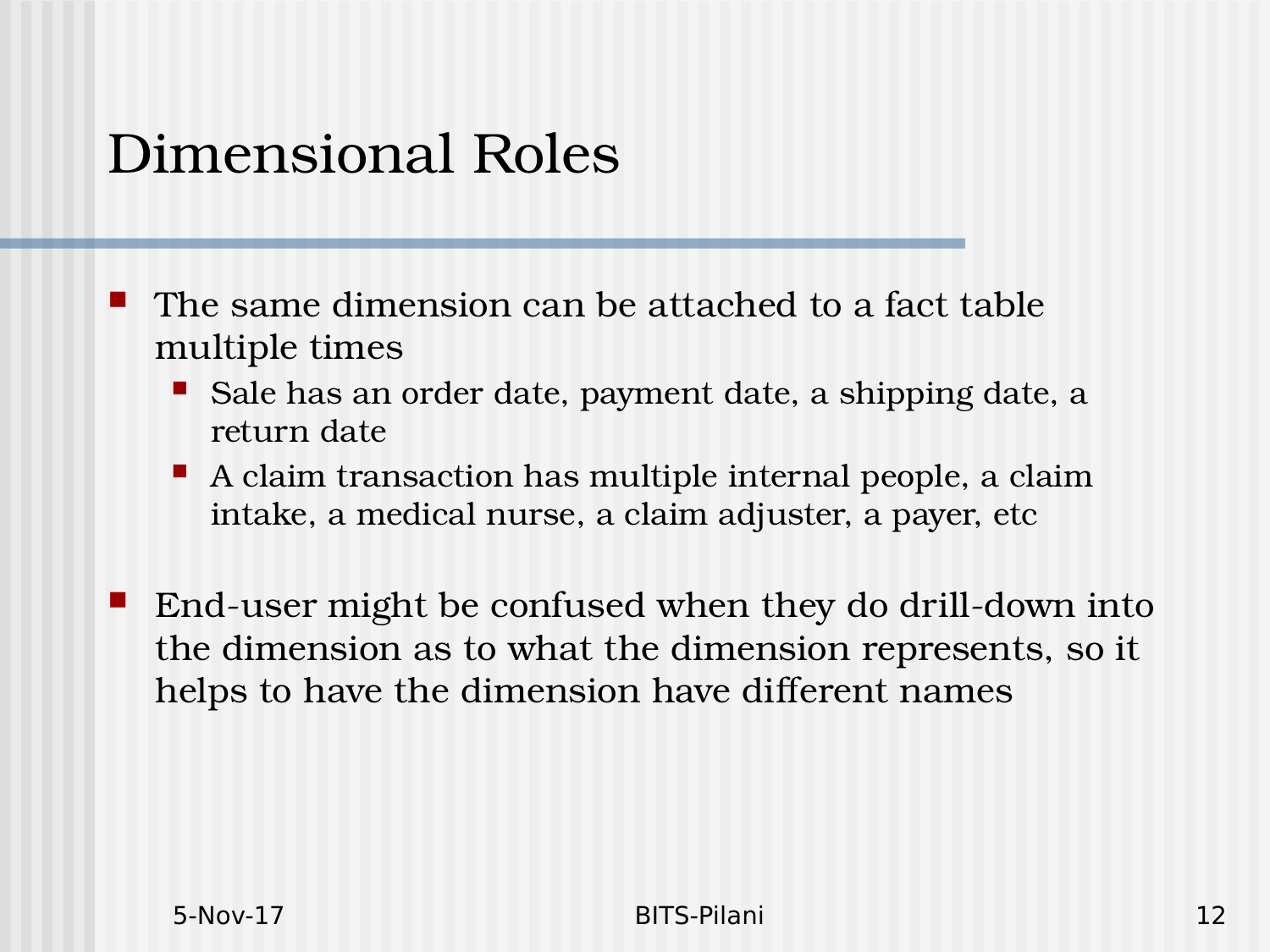

# Dimensional Roles
The same dimension can be attached to a fact table multiple times
Sale has an order date, payment date, a shipping date, a return date
A claim transaction has multiple internal people, a claim intake, a medical nurse, a claim adjuster, a payer, etc

End-user might be confused when they do drill-down into the dimension as to what the dimension represents, so it helps to have the dimension have different names

5-Nov-17
BITS-Pilani
12